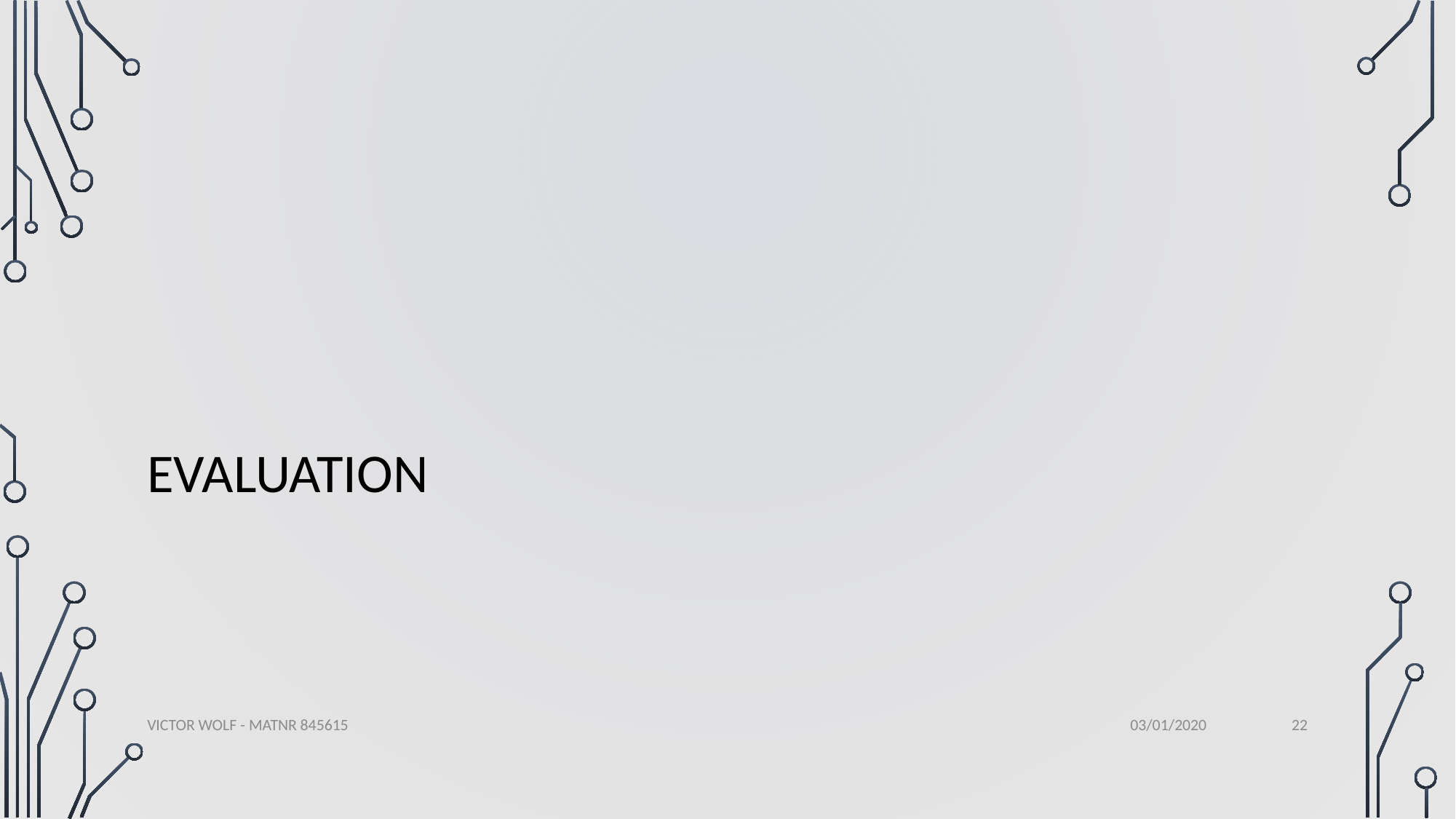

# Evaluation

22
Victor Wolf - MatNr 845615
03/01/2020